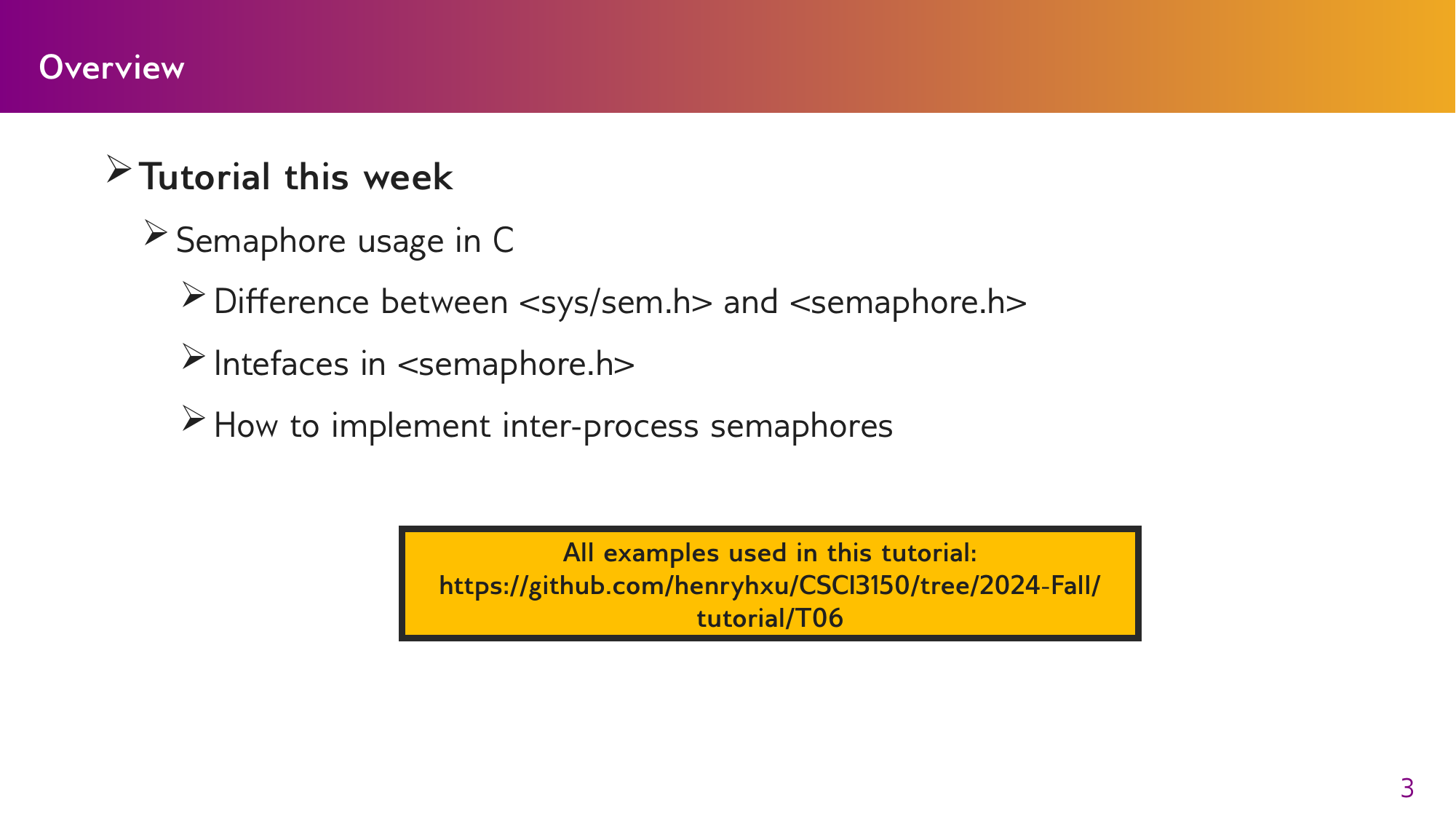

# Overview
Tutorial this week
Semaphore usage in C
Difference between <sys/sem.h> and <semaphore.h>
Intefaces in <semaphore.h>
How to implement inter-process semaphores
All examples used in this tutorial:
https://github.com/henryhxu/CSCI3150/tree/2024-Fall/tutorial/T06
3